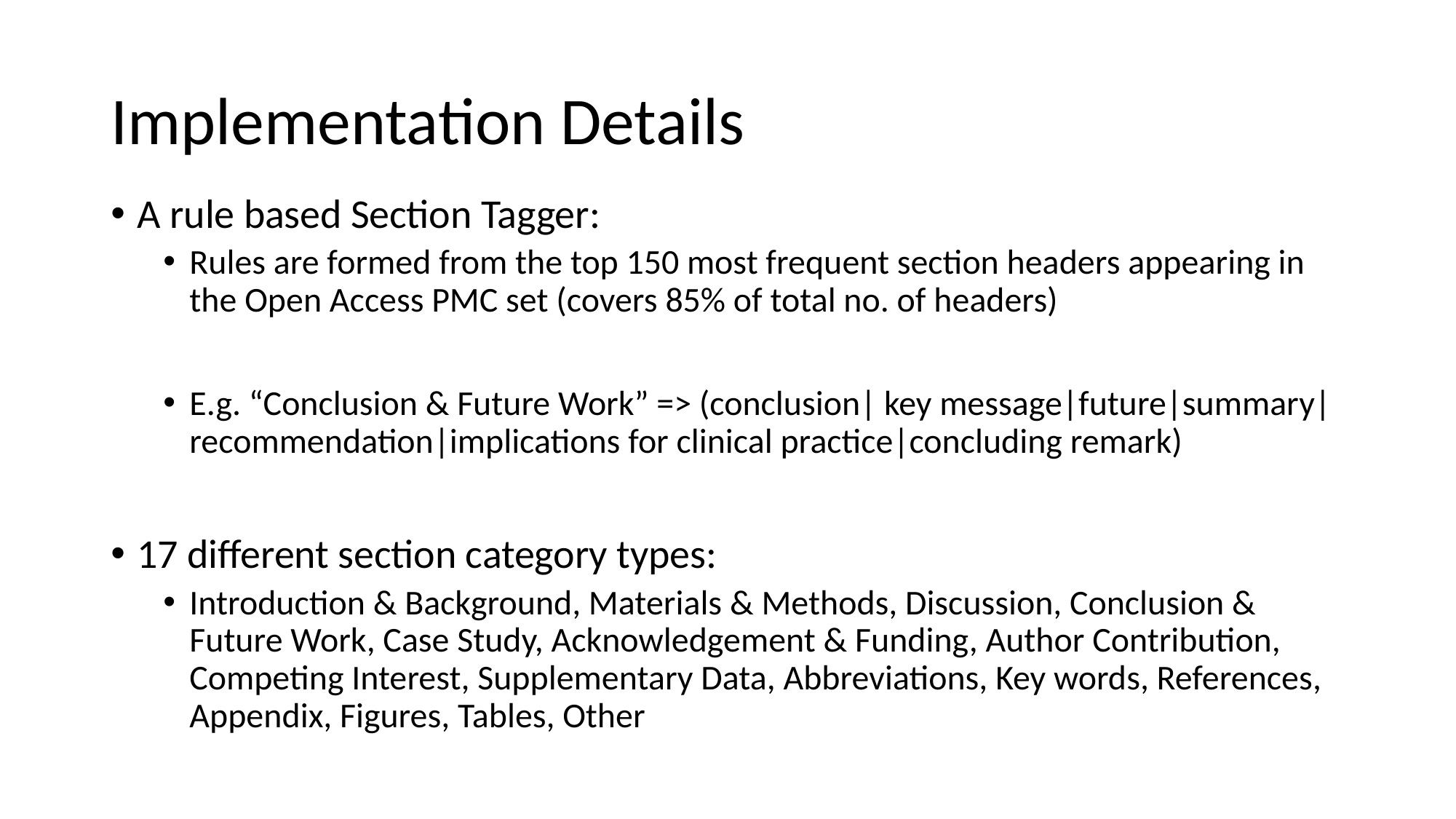

# Implementation Details
A rule based Section Tagger:
Rules are formed from the top 150 most frequent section headers appearing in the Open Access PMC set (covers 85% of total no. of headers)

E.g. “Conclusion & Future Work” => (conclusion| key message|future|summary|recommendation|implications for clinical practice|concluding remark)

17 different section category types:
Introduction & Background, Materials & Methods, Discussion, Conclusion & Future Work, Case Study, Acknowledgement & Funding, Author Contribution, Competing Interest, Supplementary Data, Abbreviations, Key words, References, Appendix, Figures, Tables, Other